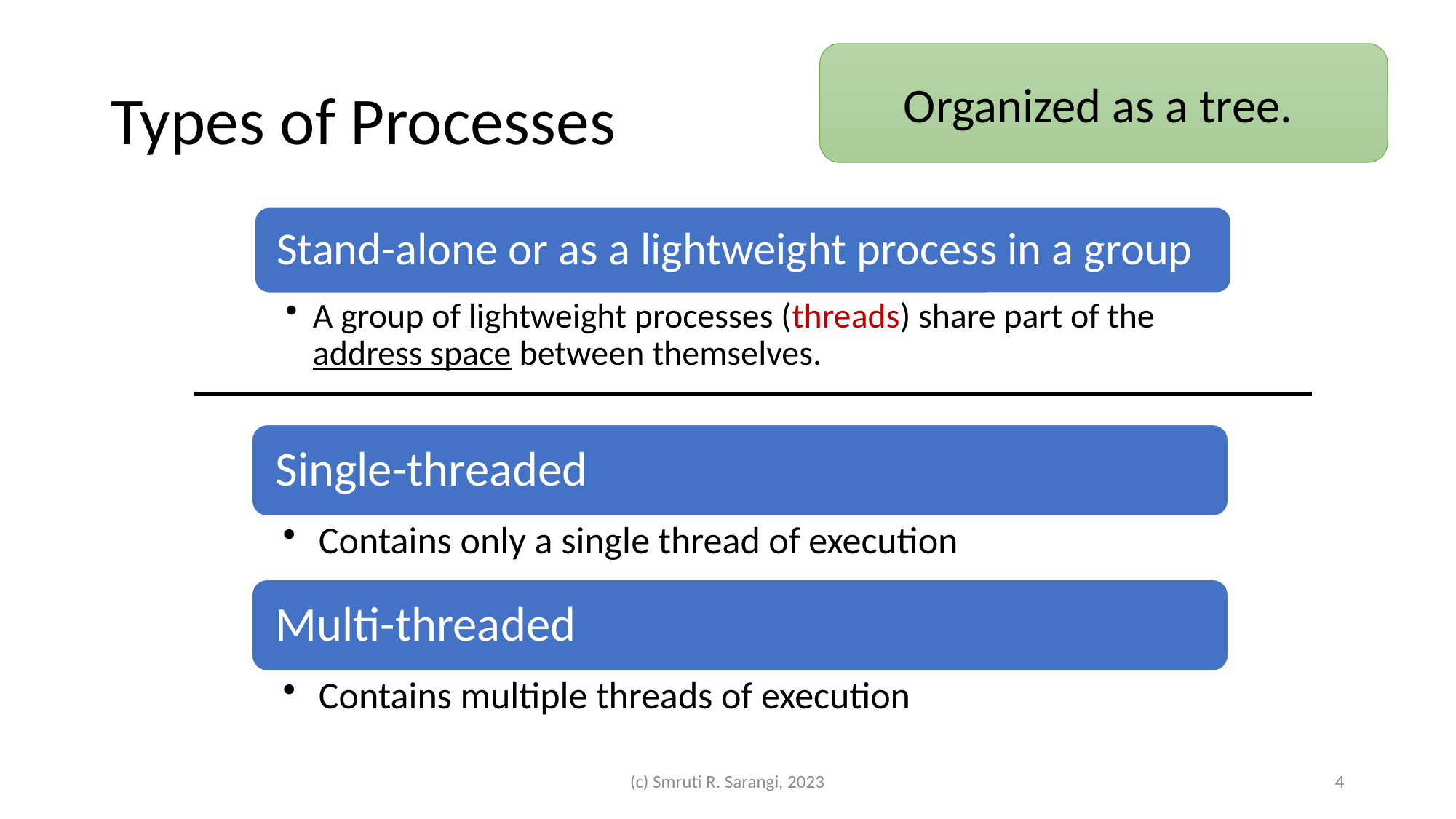

# Types of Processes
Organized as a tree.
Stand-alone or as a lightweight process in a group
A group of lightweight processes (threads) share part of the address space between themselves.
Single-threaded
 Contains only a single thread of execution
Multi-threaded
 Contains multiple threads of execution
(c) Smruti R. Sarangi, 2023
4